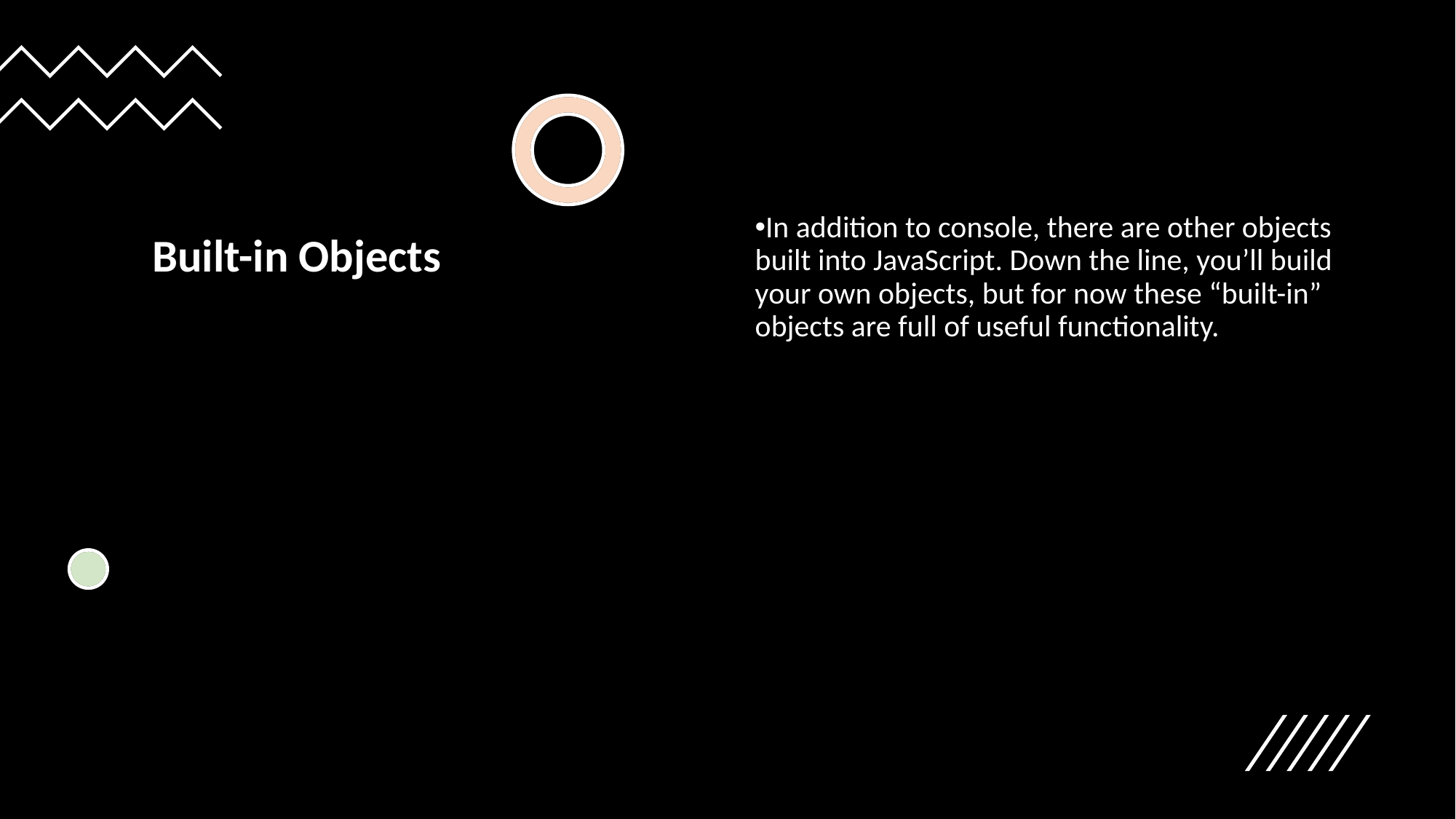

In addition to console, there are other objects built into JavaScript. Down the line, you’ll build your own objects, but for now these “built-in” objects are full of useful functionality.
Built-in Objects